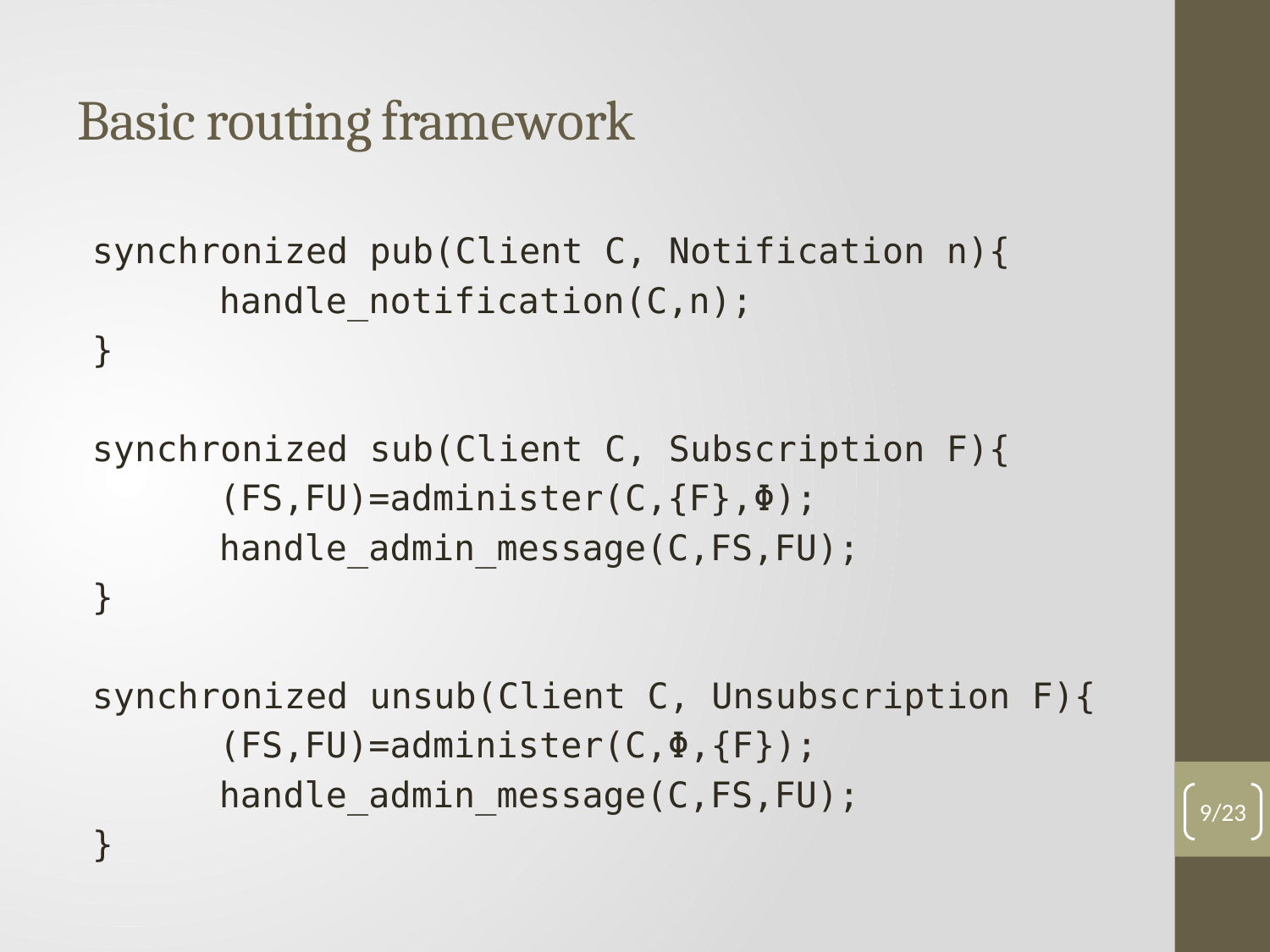

# Basic routing framework
synchronized pub(Client C, Notification n){
	handle_notification(C,n);
}

synchronized sub(Client C, Subscription F){
	(FS,FU)=administer(C,{F},Φ);
	handle_admin_message(C,FS,FU);
}

synchronized unsub(Client C, Unsubscription F){
	(FS,FU)=administer(C,Φ,{F});
	handle_admin_message(C,FS,FU);
}

9/23